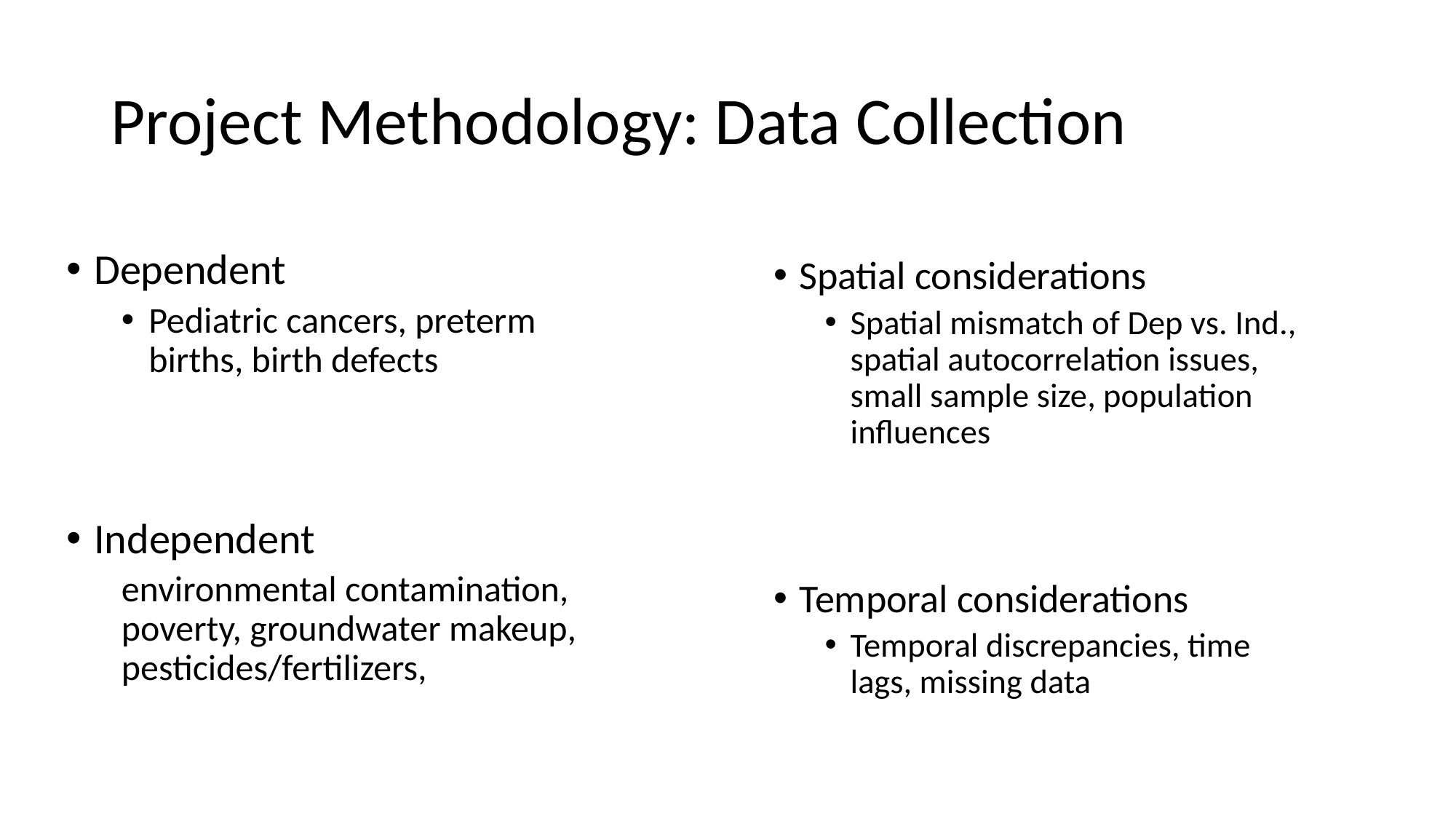

# Project Methodology: Data Collection

Dependent
Pediatric cancers, preterm births, birth defects

Independent
environmental contamination, poverty, groundwater makeup, pesticides/fertilizers,

Spatial considerations
Spatial mismatch of Dep vs. Ind., spatial autocorrelation issues, small sample size, population influences

Temporal considerations
Temporal discrepancies, time lags, missing data